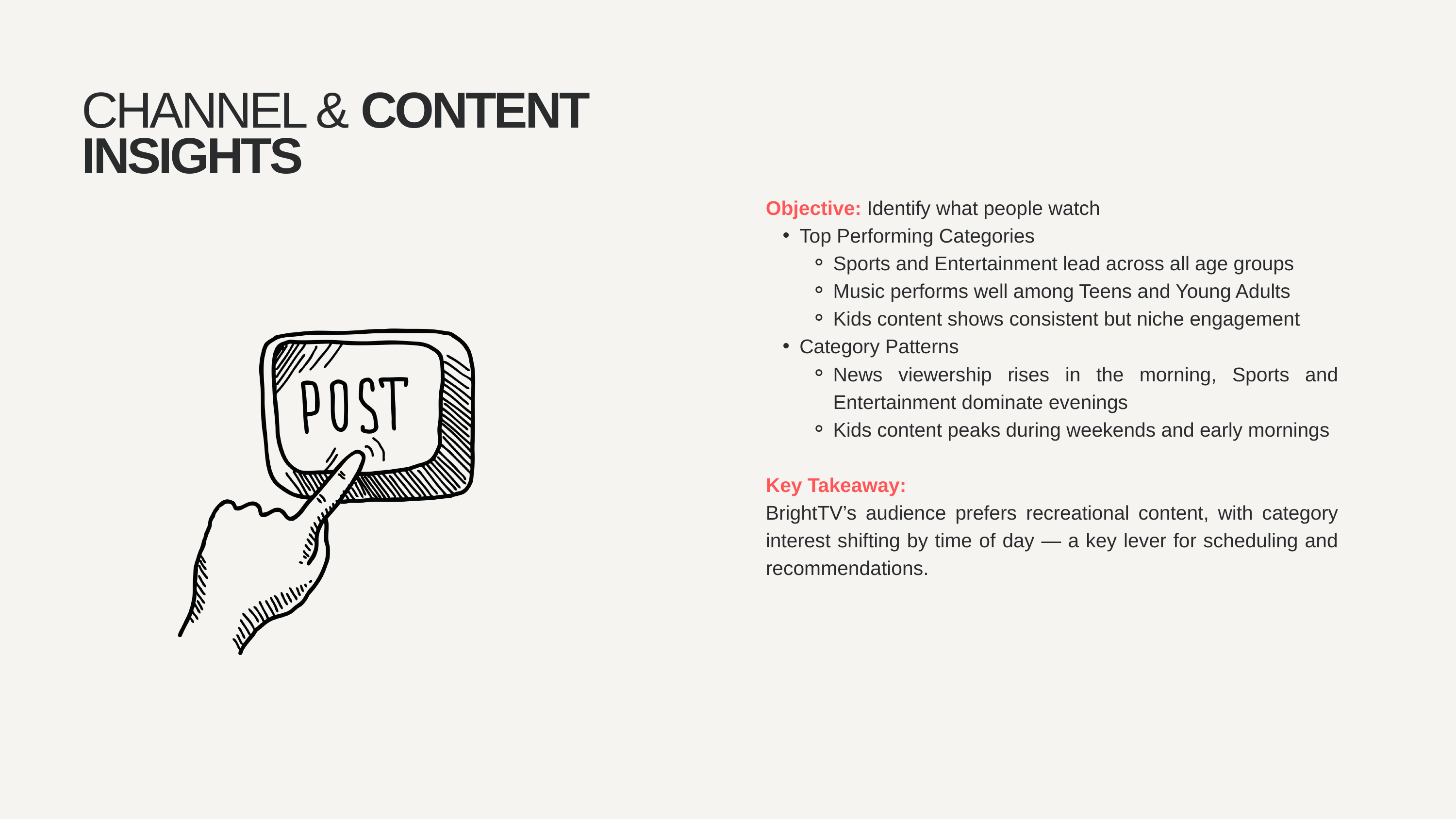

CHANNEL & CONTENT INSIGHTS
Objective: Identify what people watch
Top Performing Categories
Sports and Entertainment lead across all age groups
Music performs well among Teens and Young Adults
Kids content shows consistent but niche engagement
Category Patterns
News viewership rises in the morning, Sports and Entertainment dominate evenings
Kids content peaks during weekends and early mornings

Key Takeaway:
BrightTV’s audience prefers recreational content, with category interest shifting by time of day — a key lever for scheduling and recommendations.